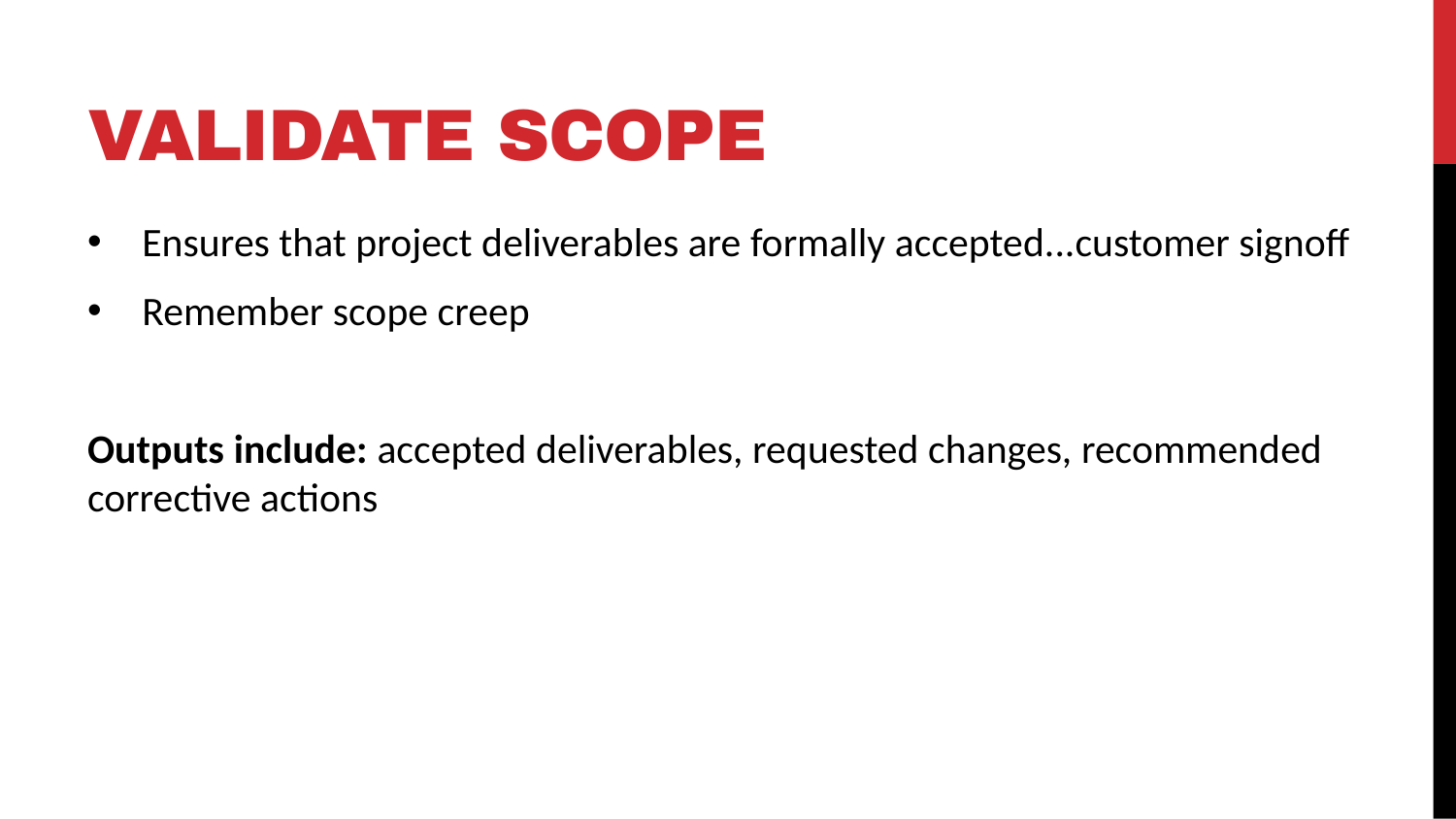

# Validate Scope
Ensures that project deliverables are formally accepted...customer signoff
Remember scope creep

Outputs include: accepted deliverables, requested changes, recommended corrective actions